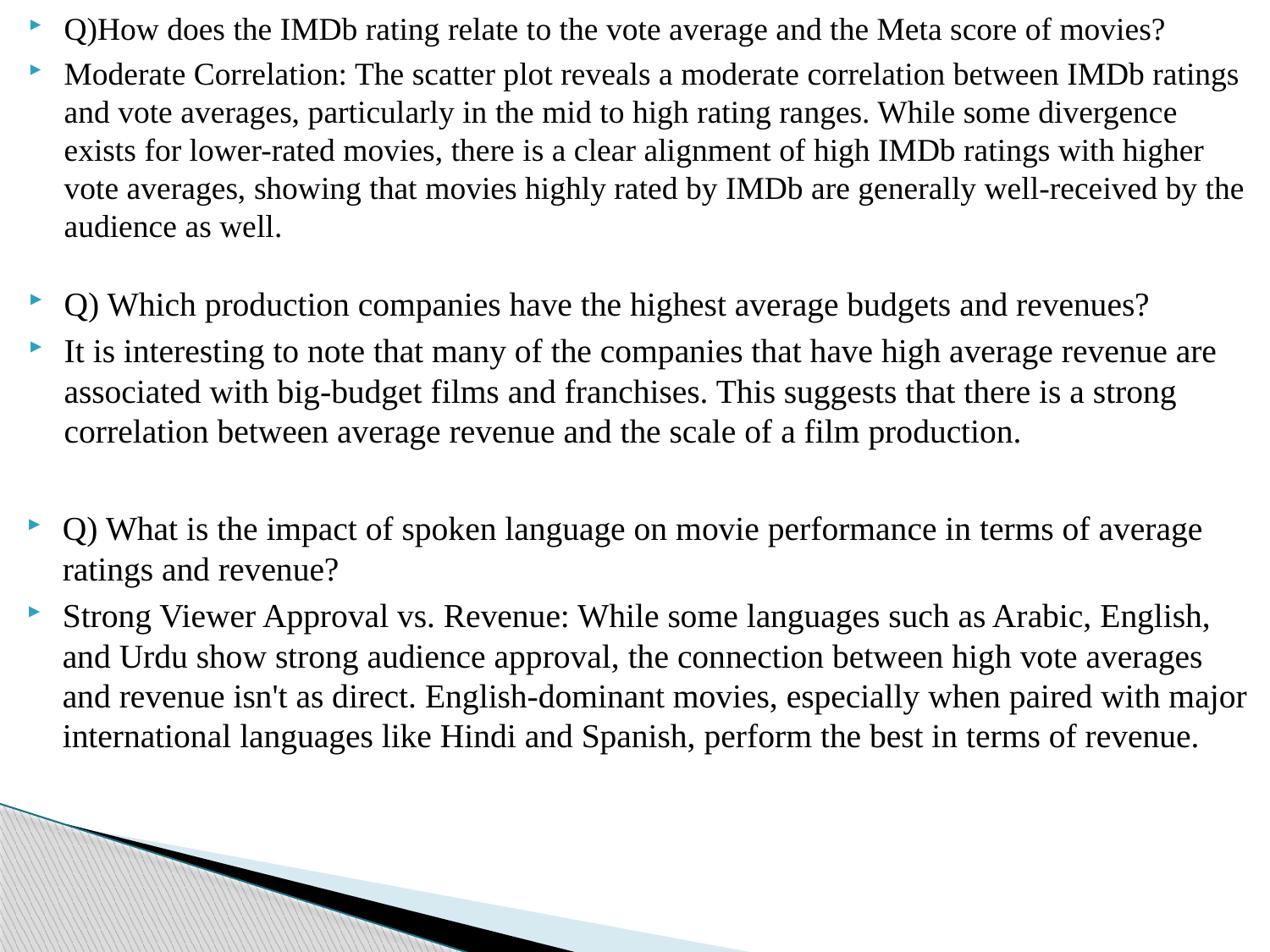

Q)How does the IMDb rating relate to the vote average and the Meta score of movies?
Moderate Correlation: The scatter plot reveals a moderate correlation between IMDb ratings and vote averages, particularly in the mid to high rating ranges. While some divergence exists for lower-rated movies, there is a clear alignment of high IMDb ratings with higher vote averages, showing that movies highly rated by IMDb are generally well-received by the audience as well.

Q) Which production companies have the highest average budgets and revenues?
It is interesting to note that many of the companies that have high average revenue are associated with big-budget films and franchises. This suggests that there is a strong correlation between average revenue and the scale of a film production.

Q) What is the impact of spoken language on movie performance in terms of average ratings and revenue?
Strong Viewer Approval vs. Revenue: While some languages such as Arabic, English, and Urdu show strong audience approval, the connection between high vote averages and revenue isn't as direct. English-dominant movies, especially when paired with major international languages like Hindi and Spanish, perform the best in terms of revenue.